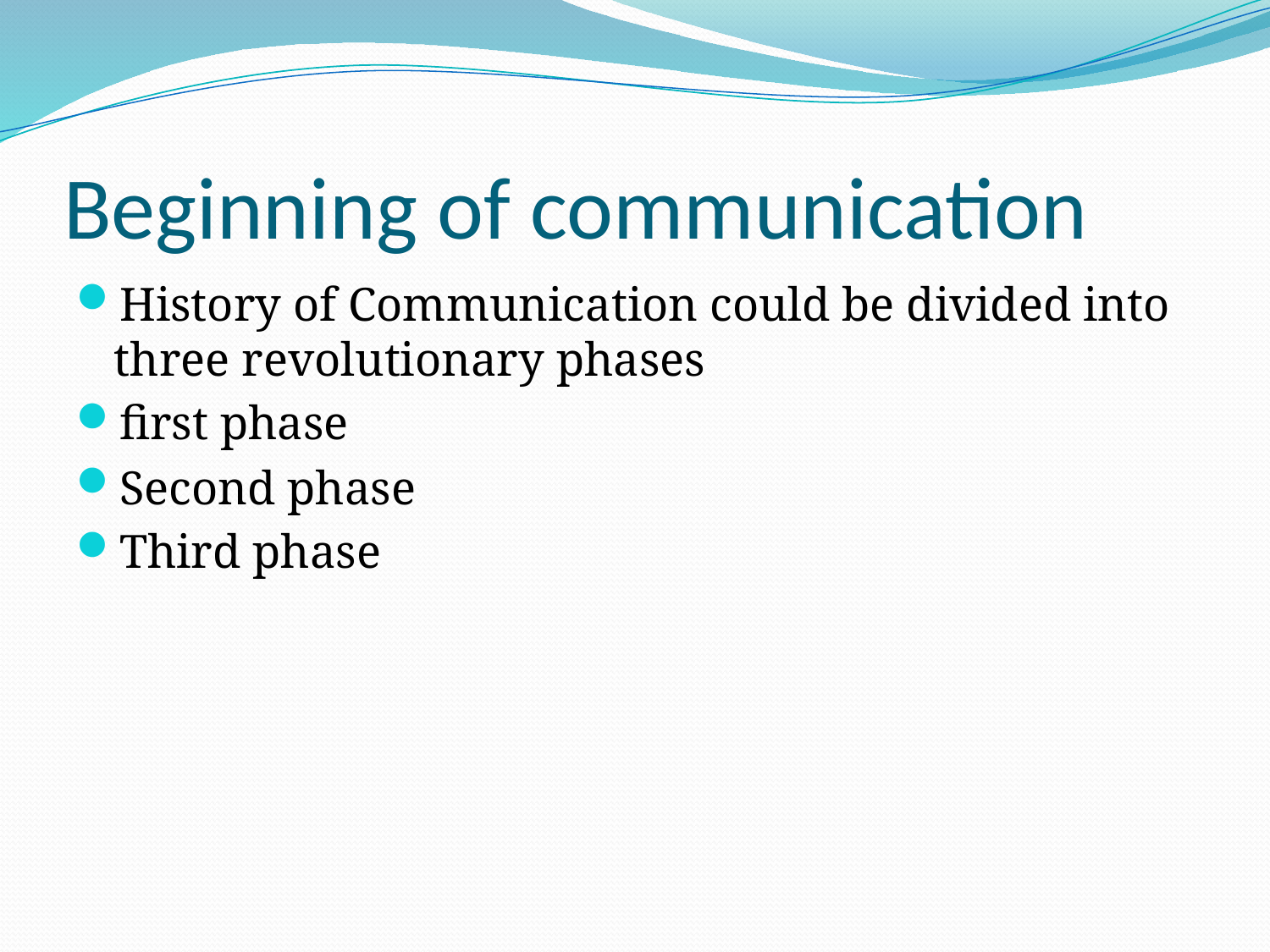

# Beginning of communication
History of Communication could be divided into three revolutionary phases
first phase
Second phase
Third phase